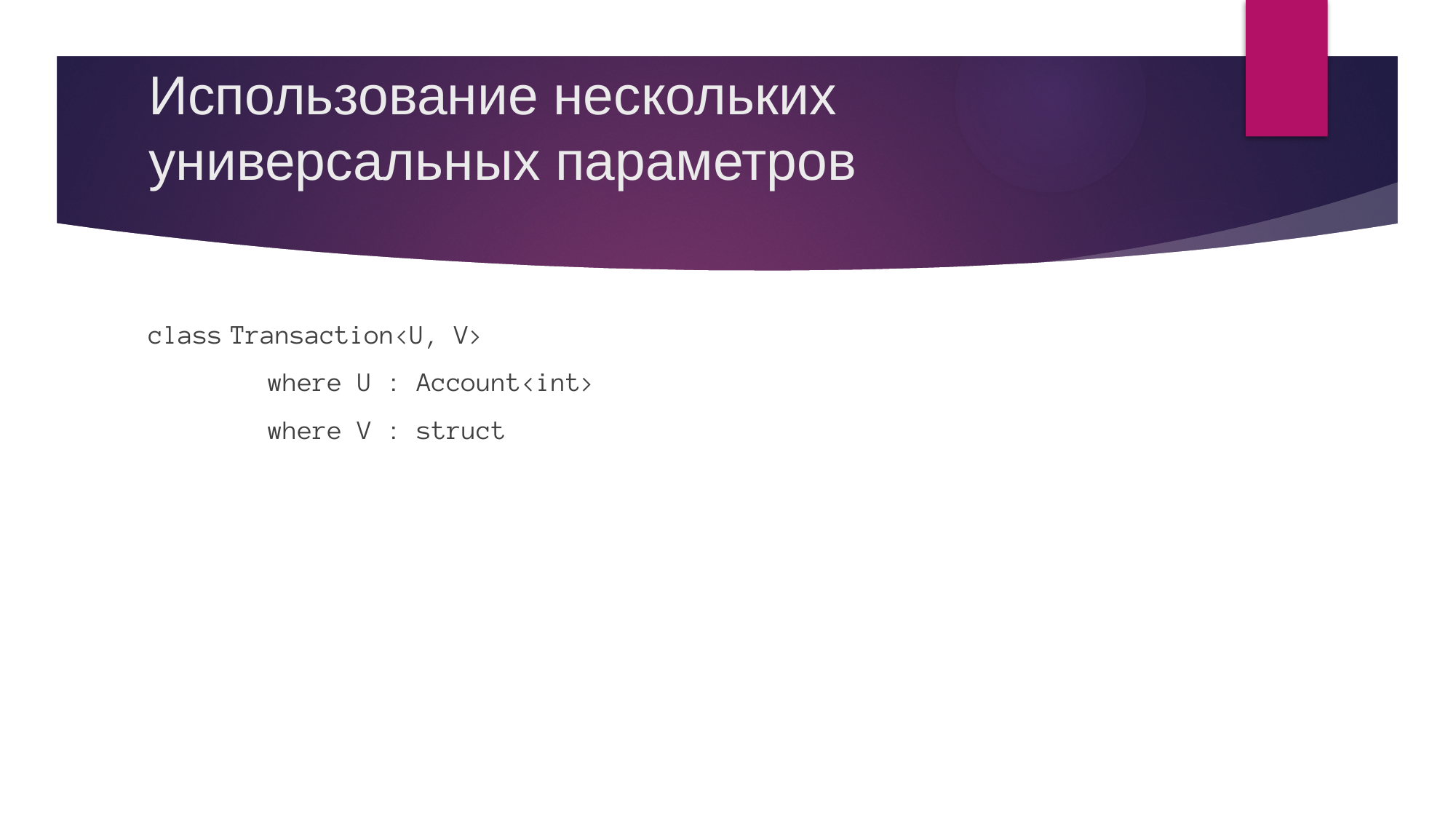

# Использование нескольких универсальных параметров

class Transaction<U, V>
        where U : Account<int>
        where V : struct